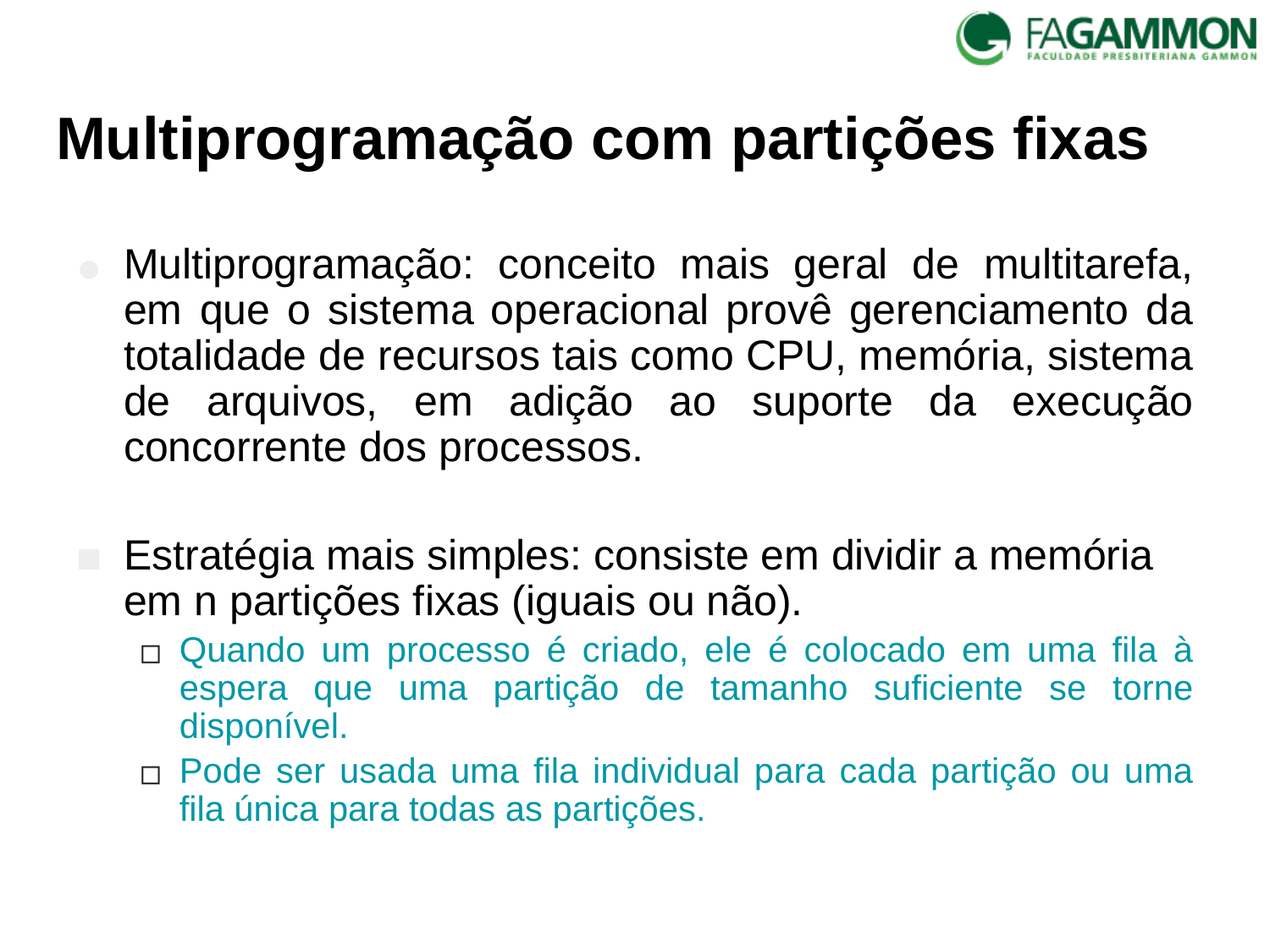

# Multiprogramação com partições fixas
Multiprogramação: conceito mais geral de multitarefa, em que o sistema operacional provê gerenciamento da totalidade de recursos tais como CPU, memória, sistema de arquivos, em adição ao suporte da execução concorrente dos processos.

Estratégia mais simples: consiste em dividir a memória em n partições fixas (iguais ou não).
Quando um processo é criado, ele é colocado em uma fila à espera que uma partição de tamanho suficiente se torne disponível.
Pode ser usada uma fila individual para cada partição ou uma fila única para todas as partições.